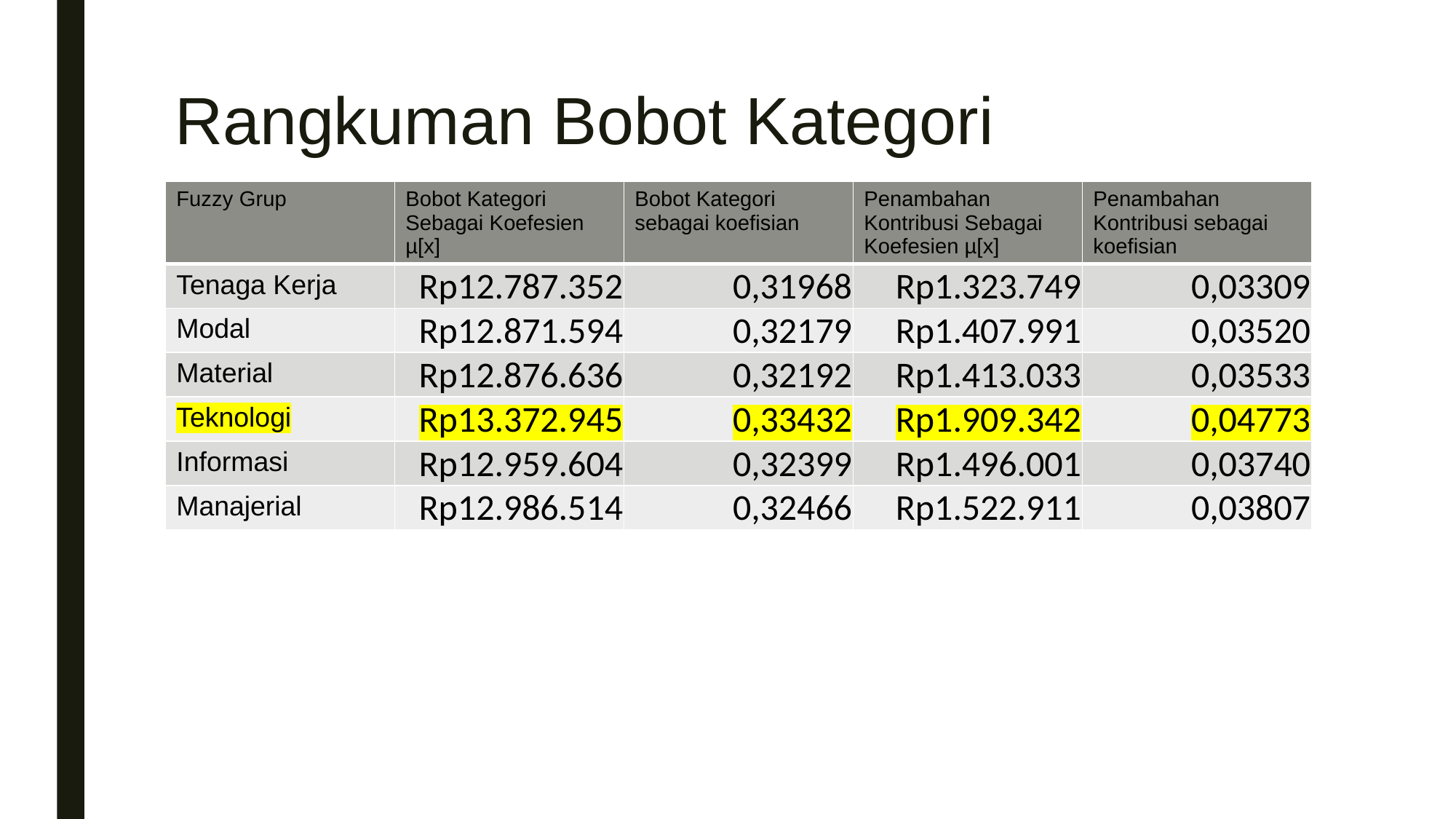

# Rangkuman Bobot Kategori
| Fuzzy Grup | Bobot Kategori Sebagai Koefesien µ[x] | Bobot Kategori sebagai koefisian | Penambahan Kontribusi Sebagai Koefesien µ[x] | Penambahan Kontribusi sebagai koefisian |
| --- | --- | --- | --- | --- |
| Tenaga Kerja | Rp12.787.352 | 0,31968 | Rp1.323.749 | 0,03309 |
| Modal | Rp12.871.594 | 0,32179 | Rp1.407.991 | 0,03520 |
| Material | Rp12.876.636 | 0,32192 | Rp1.413.033 | 0,03533 |
| Teknologi | Rp13.372.945 | 0,33432 | Rp1.909.342 | 0,04773 |
| Informasi | Rp12.959.604 | 0,32399 | Rp1.496.001 | 0,03740 |
| Manajerial | Rp12.986.514 | 0,32466 | Rp1.522.911 | 0,03807 |